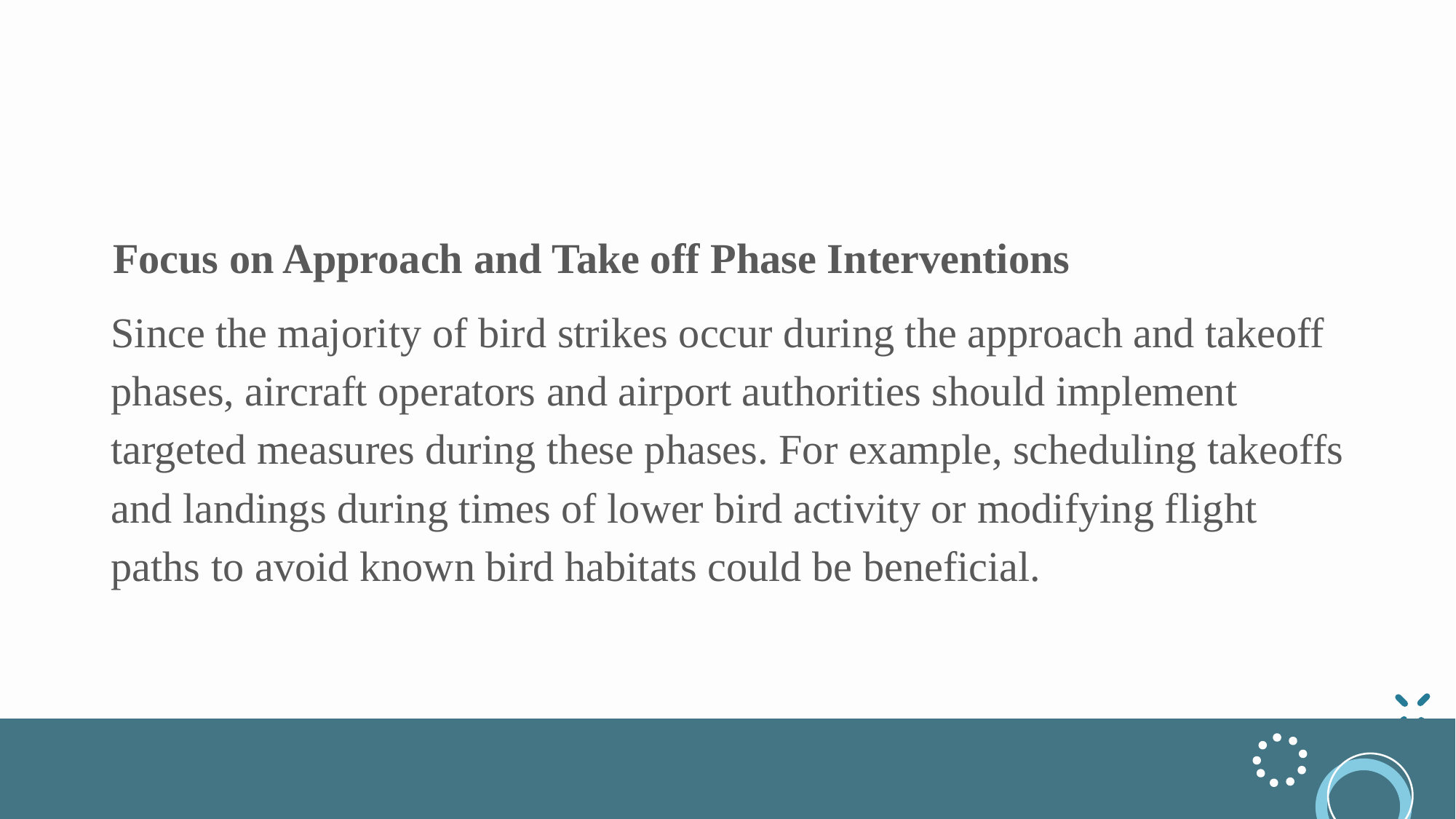

Focus on Approach and Take off Phase Interventions
Since the majority of bird strikes occur during the approach and takeoff phases, aircraft operators and airport authorities should implement targeted measures during these phases. For example, scheduling takeoffs and landings during times of lower bird activity or modifying flight paths to avoid known bird habitats could be beneficial.